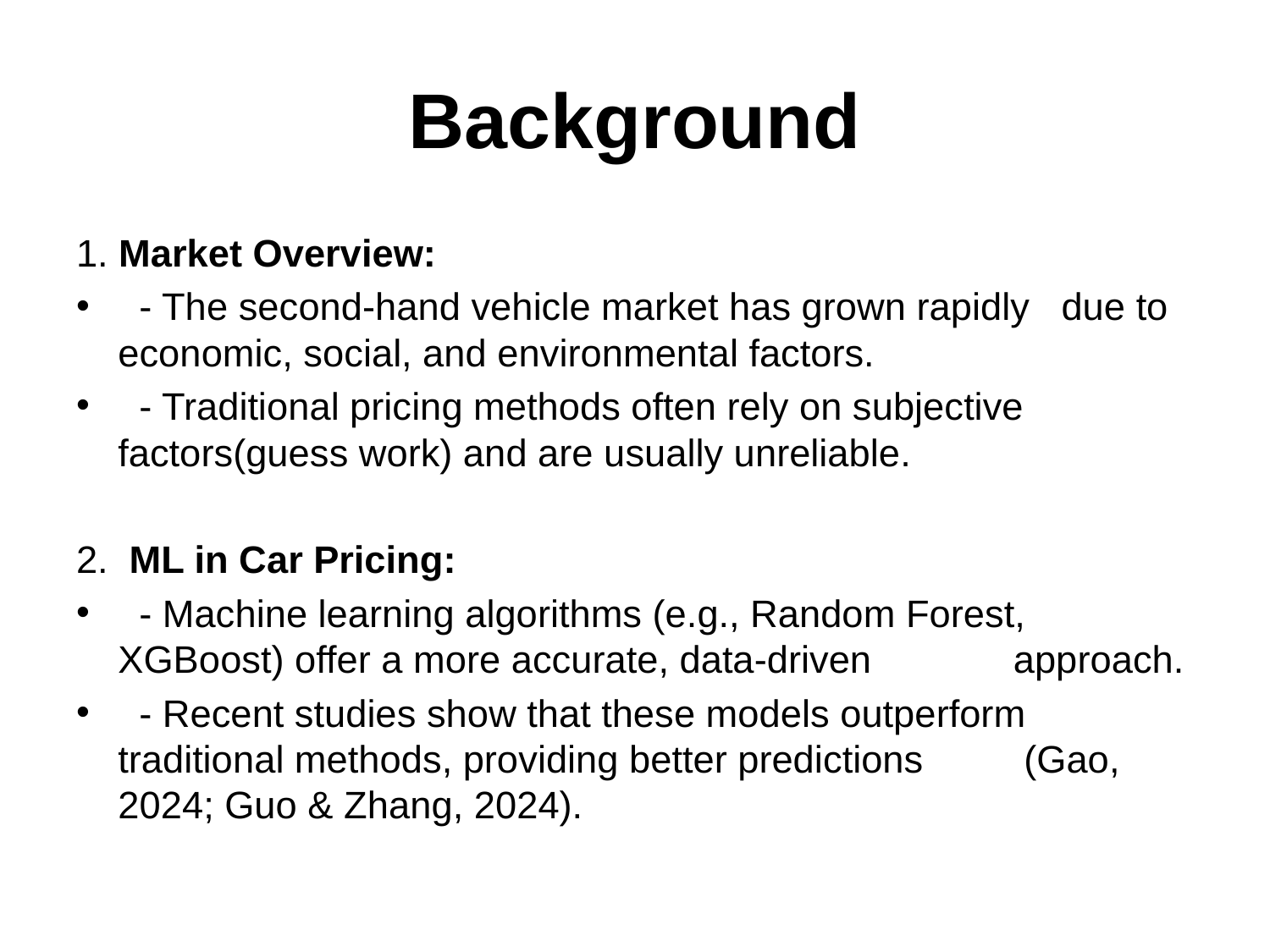

# Background
1. Market Overview:
  - The second-hand vehicle market has grown rapidly   due to economic, social, and environmental factors.
  - Traditional pricing methods often rely on subjective 	    factors(guess work) and are usually unreliable.

2.  ML in Car Pricing:
  - Machine learning algorithms (e.g., Random Forest, 	   XGBoost) offer a more accurate, data-driven 	    		   approach.
  - Recent studies show that these models outperform 	    traditional methods, providing better predictions 		    (Gao, 2024; Guo & Zhang, 2024).